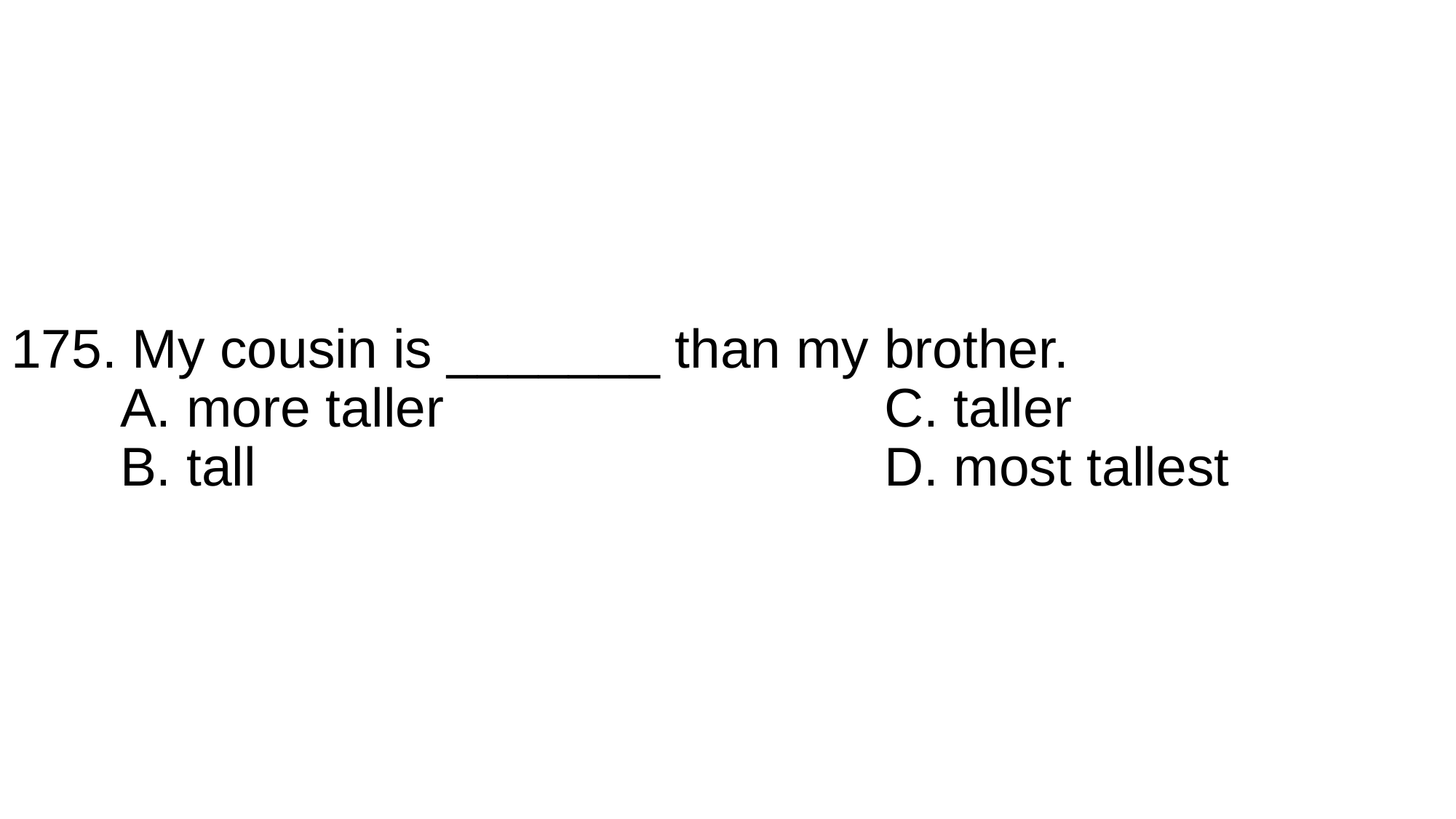

# 175. My cousin is _______ than my brother. A. more taller					C. taller B. tall						D. most tallest